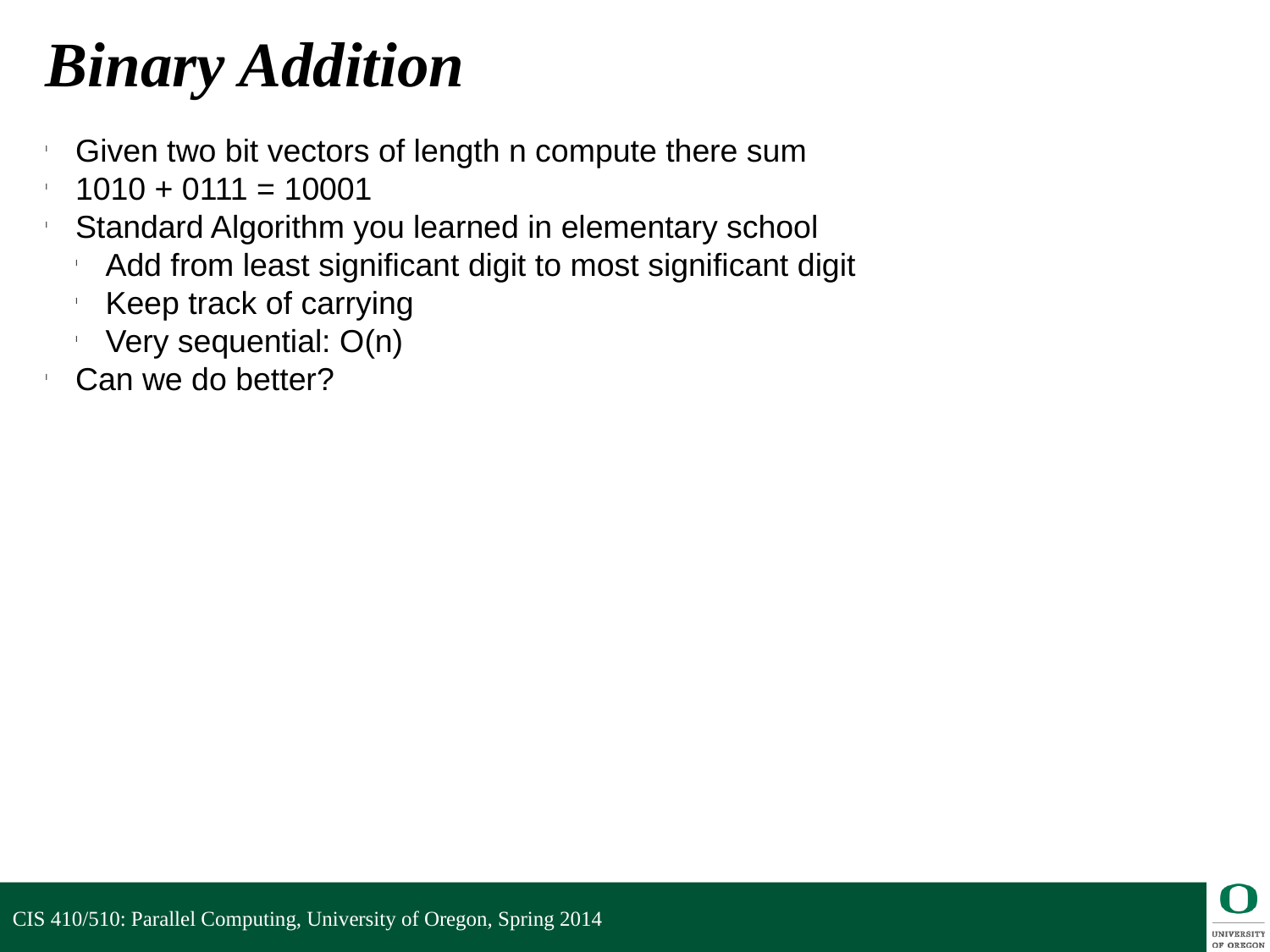

Binary Addition
Given two bit vectors of length n compute there sum
1010 + 0111 = 10001
Standard Algorithm you learned in elementary school
Add from least significant digit to most significant digit
Keep track of carrying
Very sequential: O(n)
Can we do better?
CIS 410/510: Parallel Computing, University of Oregon, Spring 2014